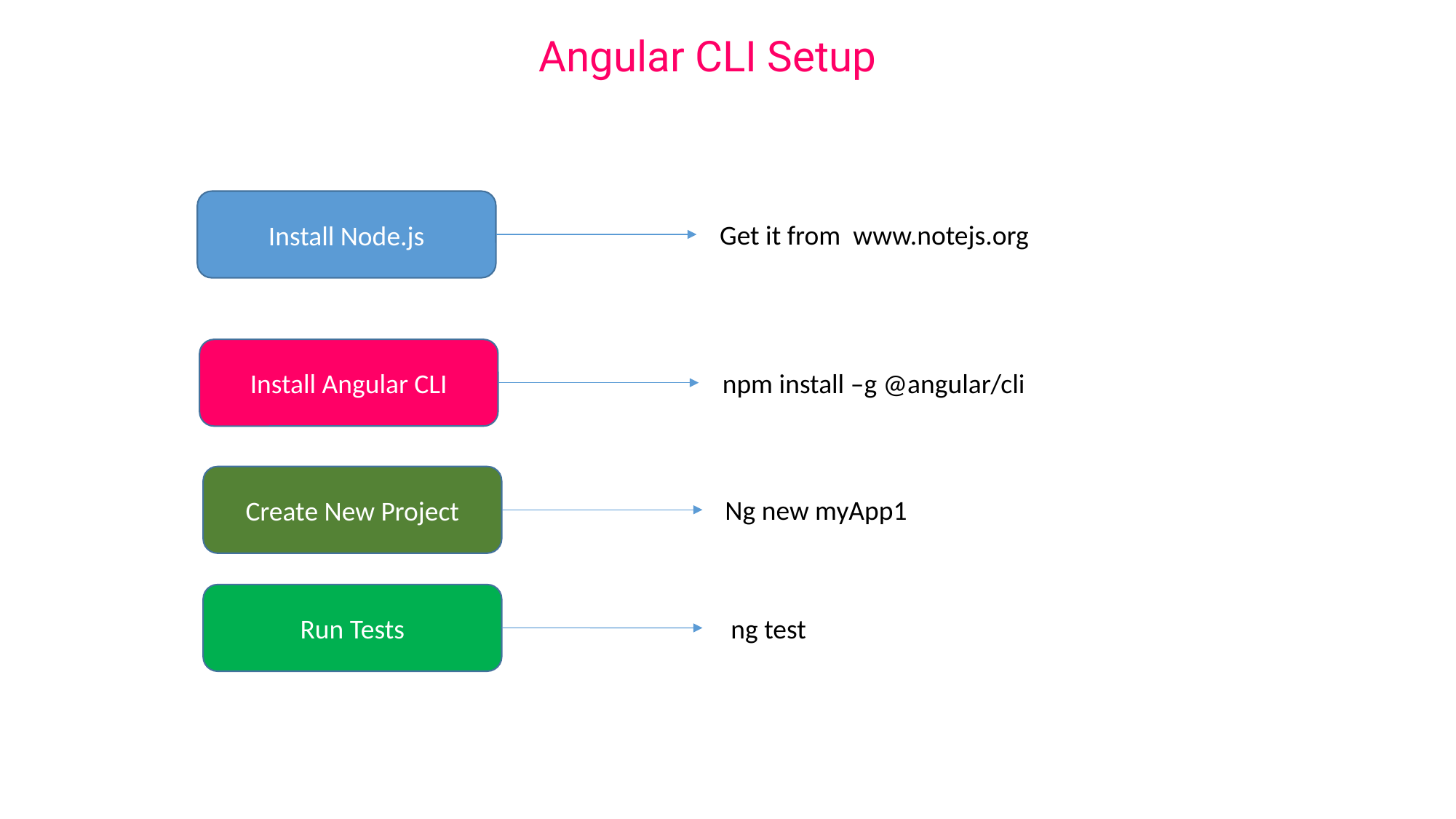

Angular CLI Setup
Install Node.js
Get it from  www.notejs.org
Install Angular CLI
npm install –g @angular/cli
Create New Project
Ng new myApp1
Run Tests
 ng test